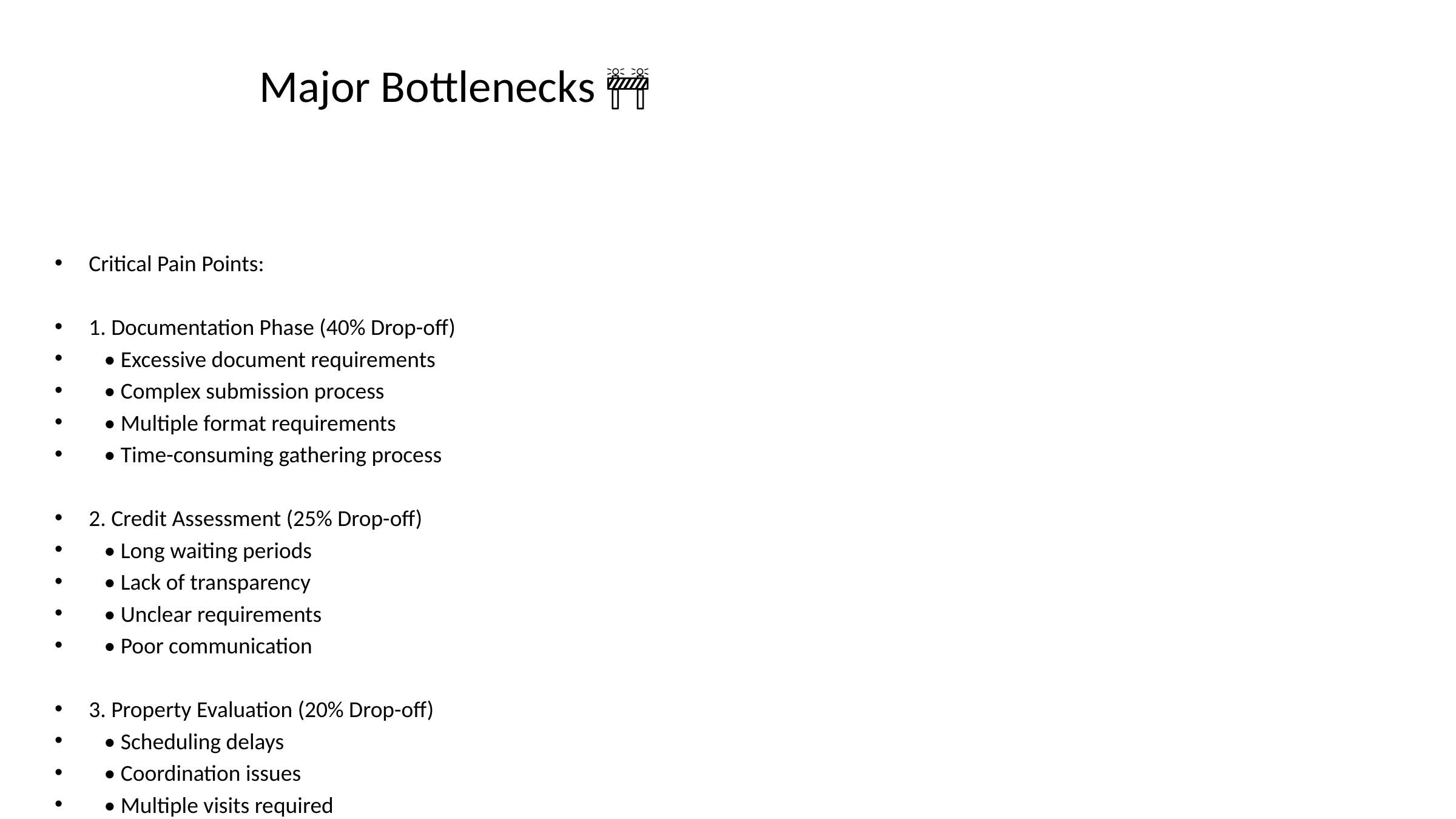

# Major Bottlenecks 🚧

Critical Pain Points:

1. Documentation Phase (40% Drop-off)
   • Excessive document requirements
   • Complex submission process
   • Multiple format requirements
   • Time-consuming gathering process

2. Credit Assessment (25% Drop-off)
   • Long waiting periods
   • Lack of transparency
   • Unclear requirements
   • Poor communication

3. Property Evaluation (20% Drop-off)
   • Scheduling delays
   • Coordination issues
   • Multiple visits required
   • Price negotiations